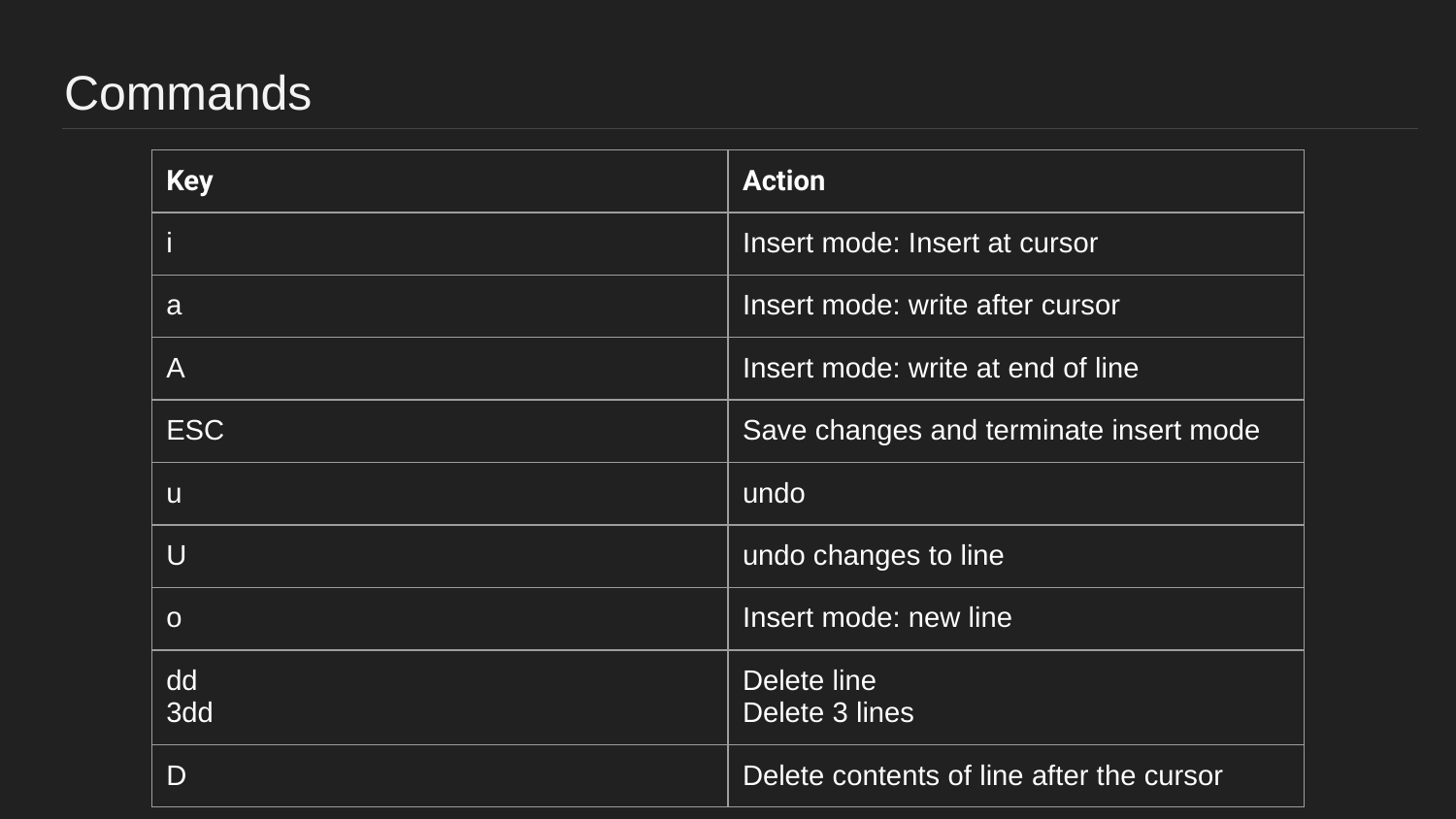

# Commands

| Key | Action |
| --- | --- |
| i | Insert mode: Insert at cursor |
| a | Insert mode: write after cursor |
| A | Insert mode: write at end of line |
| ESC | Save changes and terminate insert mode |
| u | undo |
| U | undo changes to line |
| o | Insert mode: new line |
| dd 3dd | Delete line Delete 3 lines |
| D | Delete contents of line after the cursor |